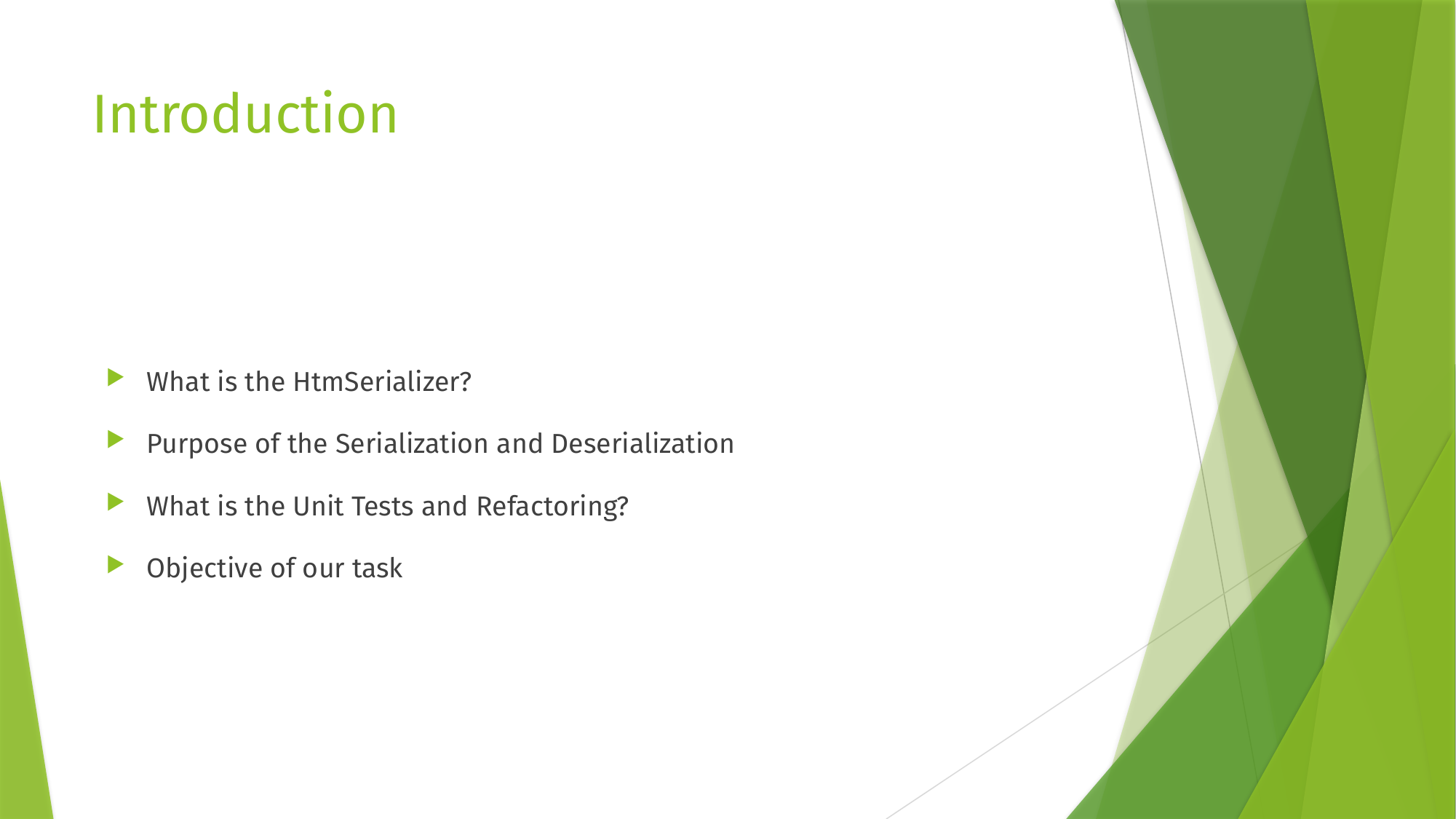

# Introduction

What is the HtmSerializer?
Purpose of the Serialization and Deserialization
What is the Unit Tests and Refactoring?
Objective of our task